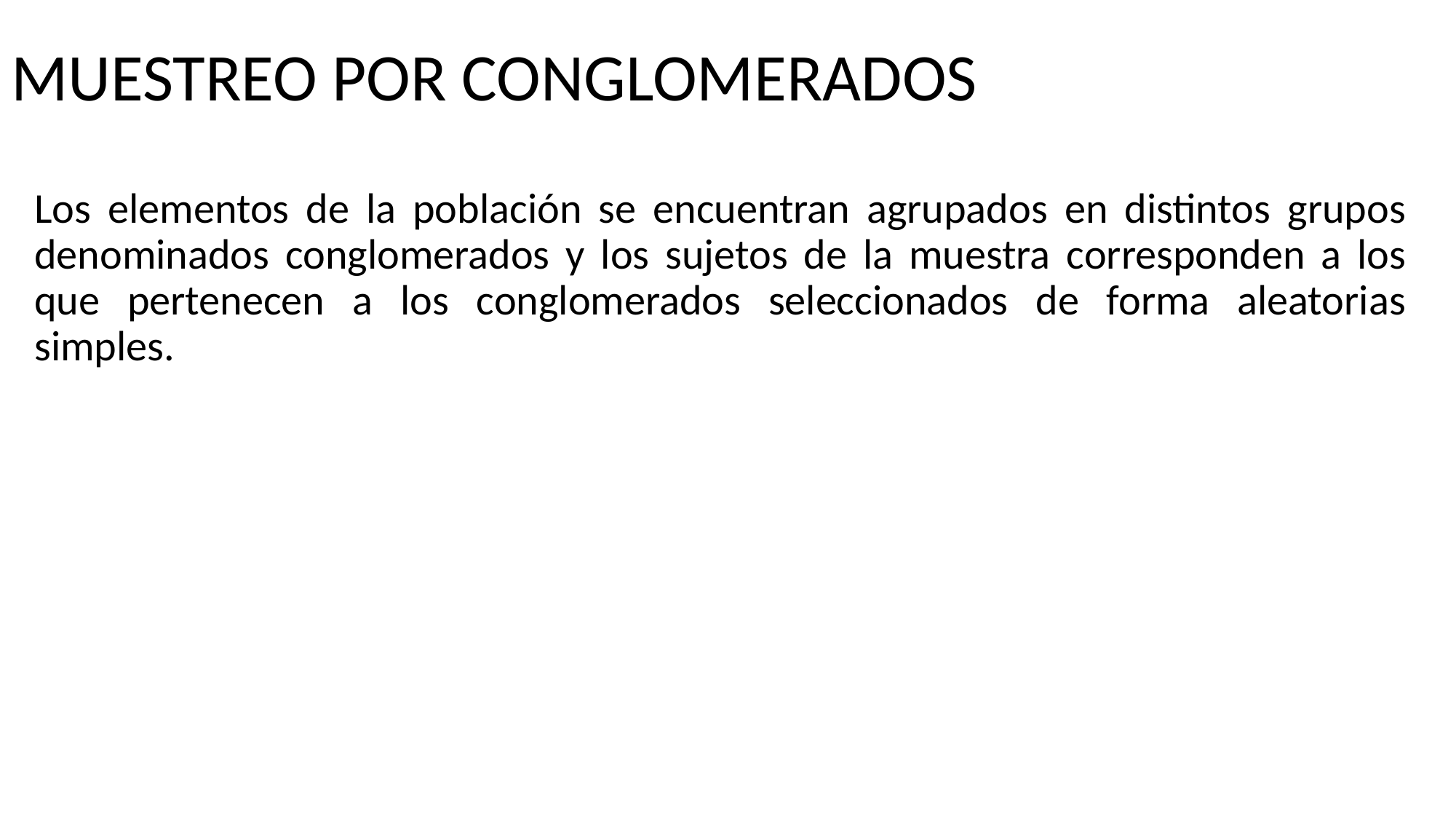

# MUESTREO POR CONGLOMERADOS
Los elementos de la población se encuentran agrupados en distintos grupos denominados conglomerados y los sujetos de la muestra corresponden a los que pertenecen a los conglomerados seleccionados de forma aleatorias simples.